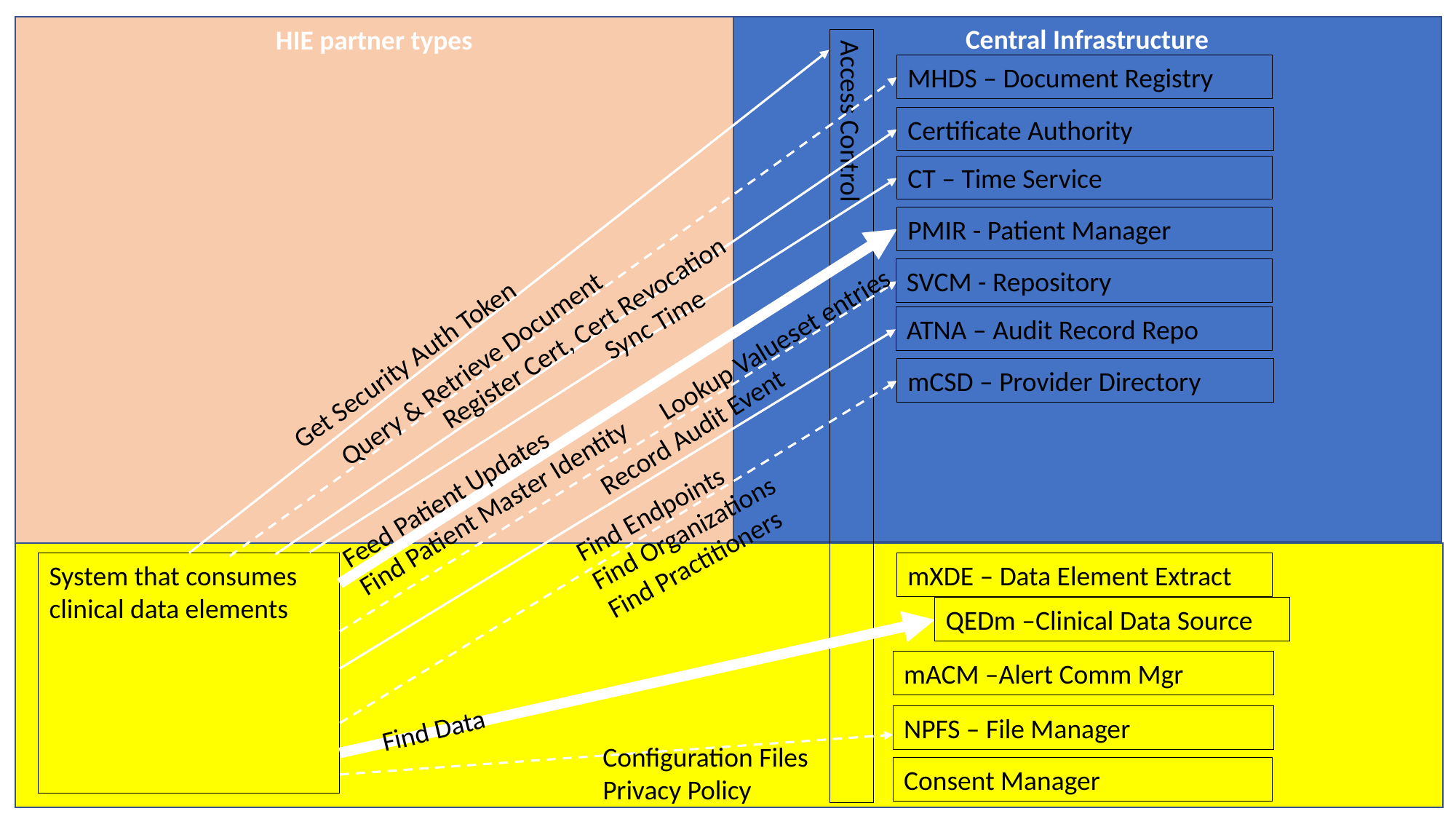

Central Infrastructure
HIE partner types
MHDS – Document Registry
Certificate Authority
CT – Time Service
PMIR - Patient Manager
SVCM - Repository
Sync Time
ATNA – Audit Record Repo
Register Cert, Cert Revocation
Lookup Valueset entries
Get Security Auth Token
Query & Retrieve Document
mCSD – Provider Directory
Access Control
Record Audit Event
Feed Patient Updates
Find Patient Master Identity
Find Endpoints
Find Organizations
Find Practitioners

System that consumes clinical data elements

mXDE – Data Element Extract
QEDm –Clinical Data Source
mACM –Alert Comm Mgr
NPFS – File Manager
Find Data
Configuration Files
Privacy Policy
Consent Manager